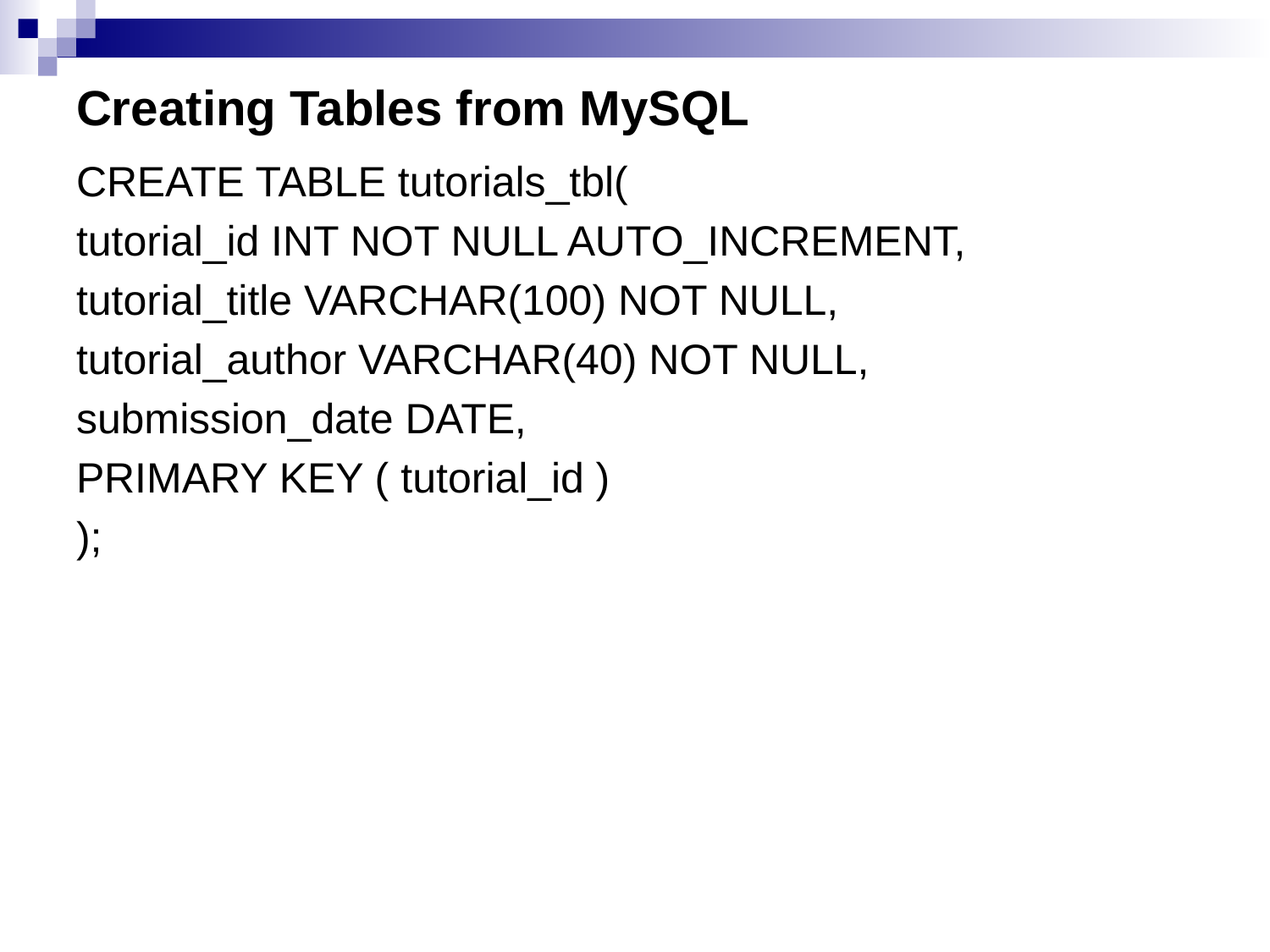

# Creating Tables from MySQL
CREATE TABLE tutorials_tbl(
tutorial_id INT NOT NULL AUTO_INCREMENT,
tutorial_title VARCHAR(100) NOT NULL,
tutorial_author VARCHAR(40) NOT NULL,
submission_date DATE,
PRIMARY KEY ( tutorial_id )
);